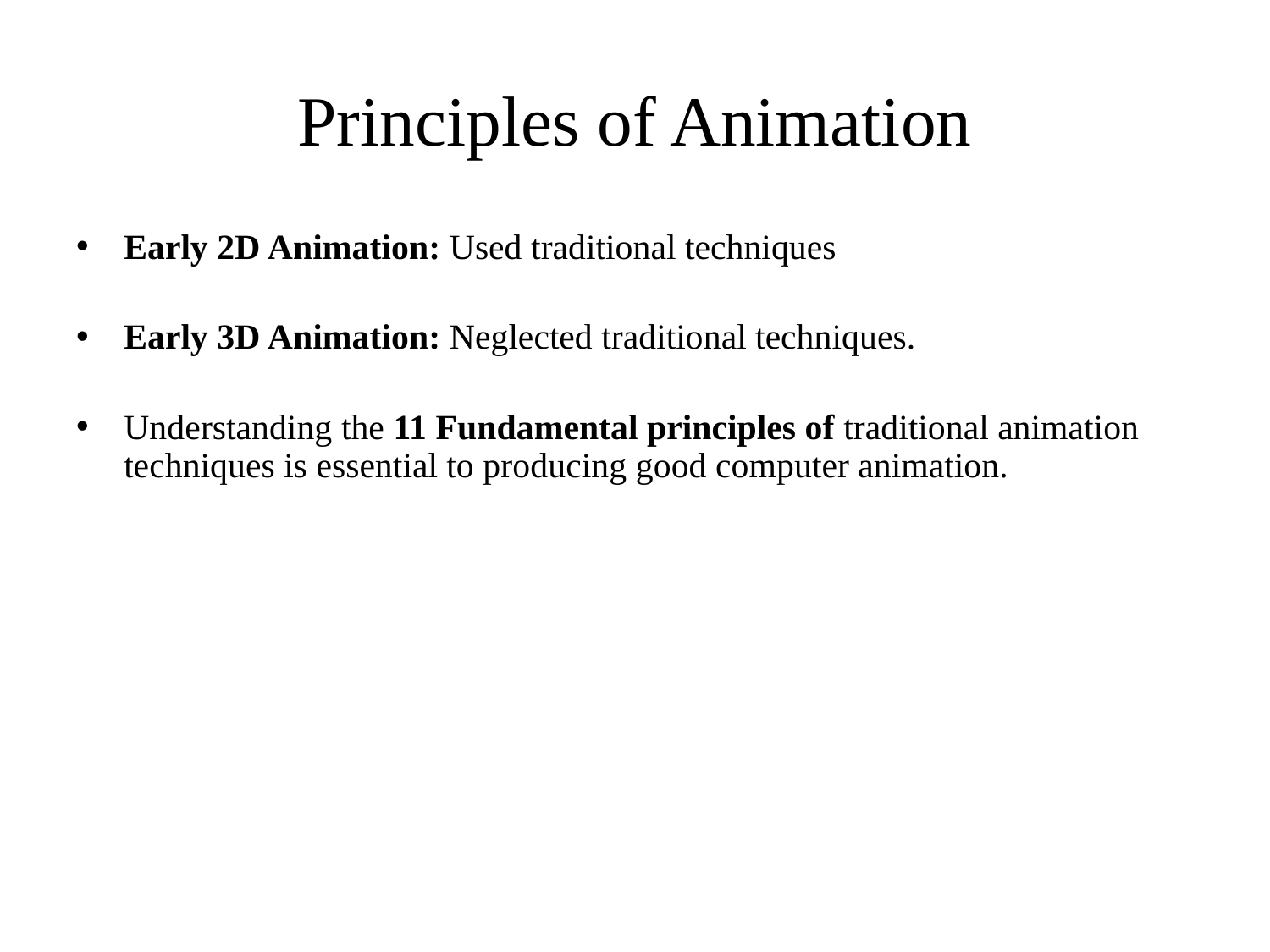

# Principles of Animation
Early 2D Animation: Used traditional techniques

Early 3D Animation: Neglected traditional techniques.

Understanding the 11 Fundamental principles of traditional animation techniques is essential to producing good computer animation.